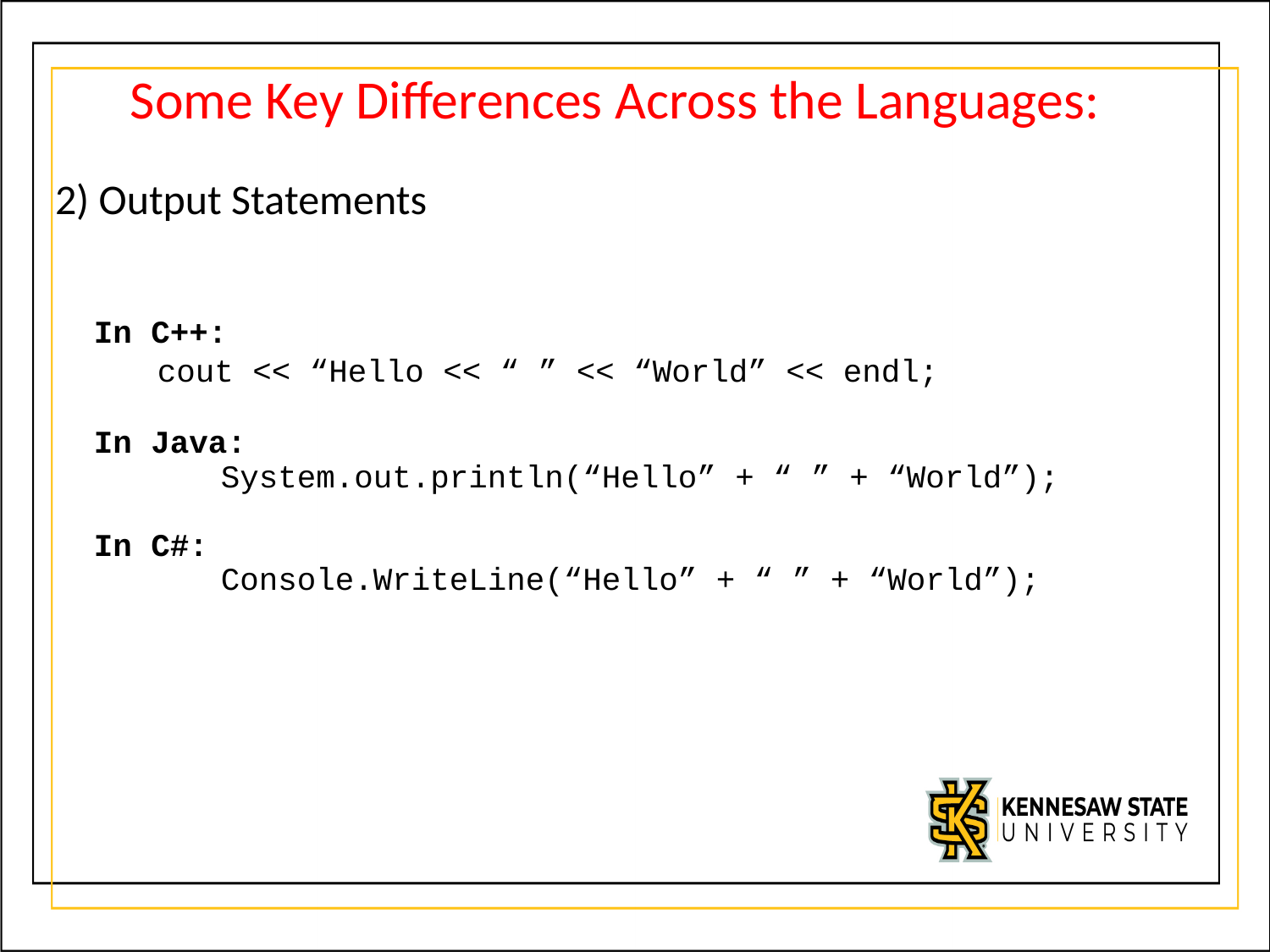

# Some Key Differences Across the Languages:
2) Output Statements
In C++:
cout << “Hello << “ ” << “World” << endl;

In Java:
	System.out.println(“Hello” + “ ” + “World”);

In C#:
	Console.WriteLine(“Hello” + “ ” + “World”);